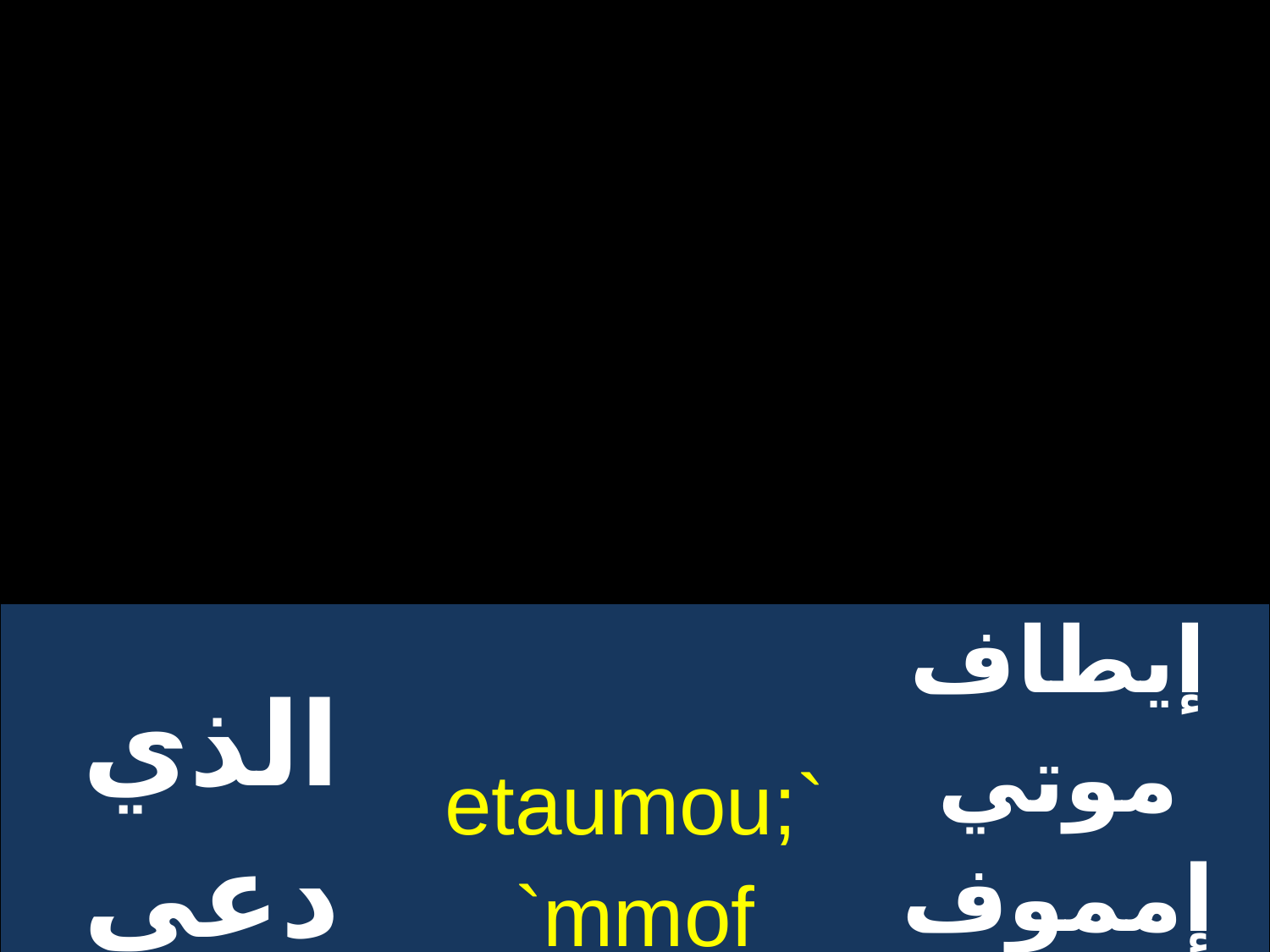

| الذي دعي علينا | `etaumou; `mmof `e`\rhi `ejwm | إيطاف موتي إمموف إي إهري إيجون |
| --- | --- | --- |